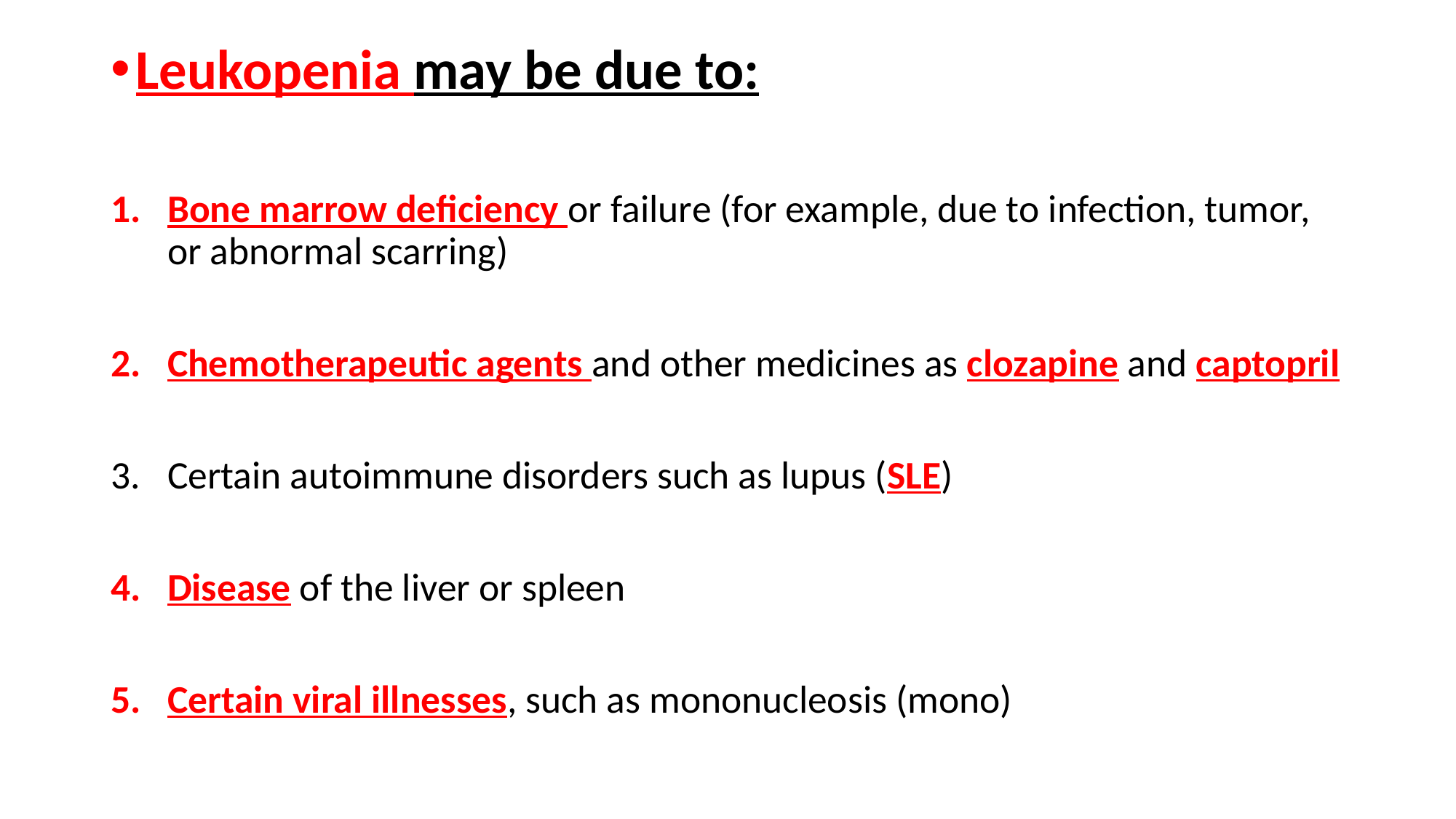

Leukopenia may be due to:

Bone marrow deficiency or failure (for example, due to infection, tumor, or abnormal scarring)

Chemotherapeutic agents and other medicines as clozapine and captopril

Certain autoimmune disorders such as lupus (SLE)

Disease of the liver or spleen

Certain viral illnesses, such as mononucleosis (mono)